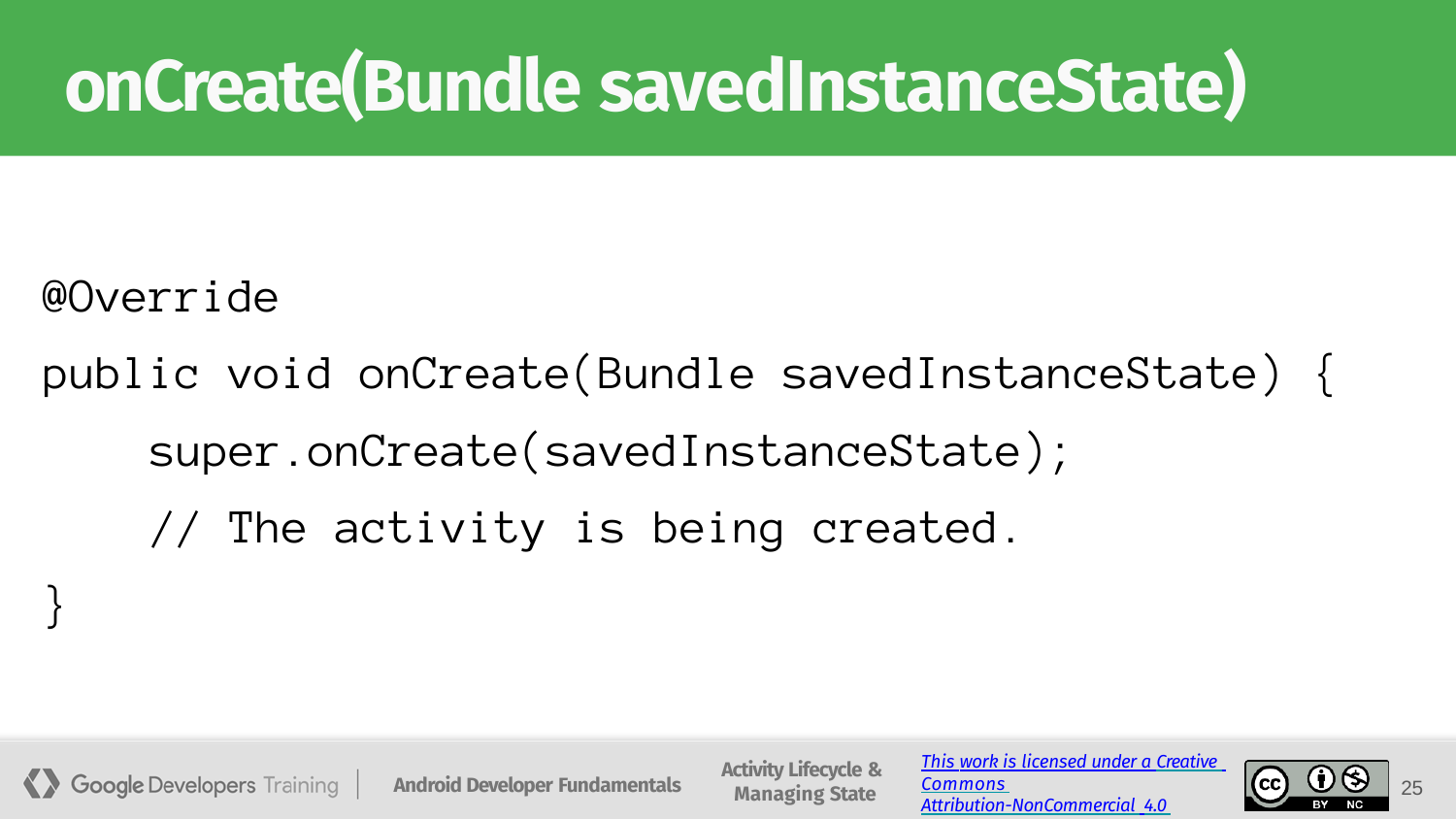

# onCreate(Bundle savedInstanceState)
@Override
public void onCreate(Bundle savedInstanceState) {
super.onCreate(savedInstanceState);
// The activity is being created.
}
This work is licensed under a Creative  Commons Attribution-NonCommercial  4.0 International License
Activity Lifecycle &  Managing State

Android Developer Fundamentals
25